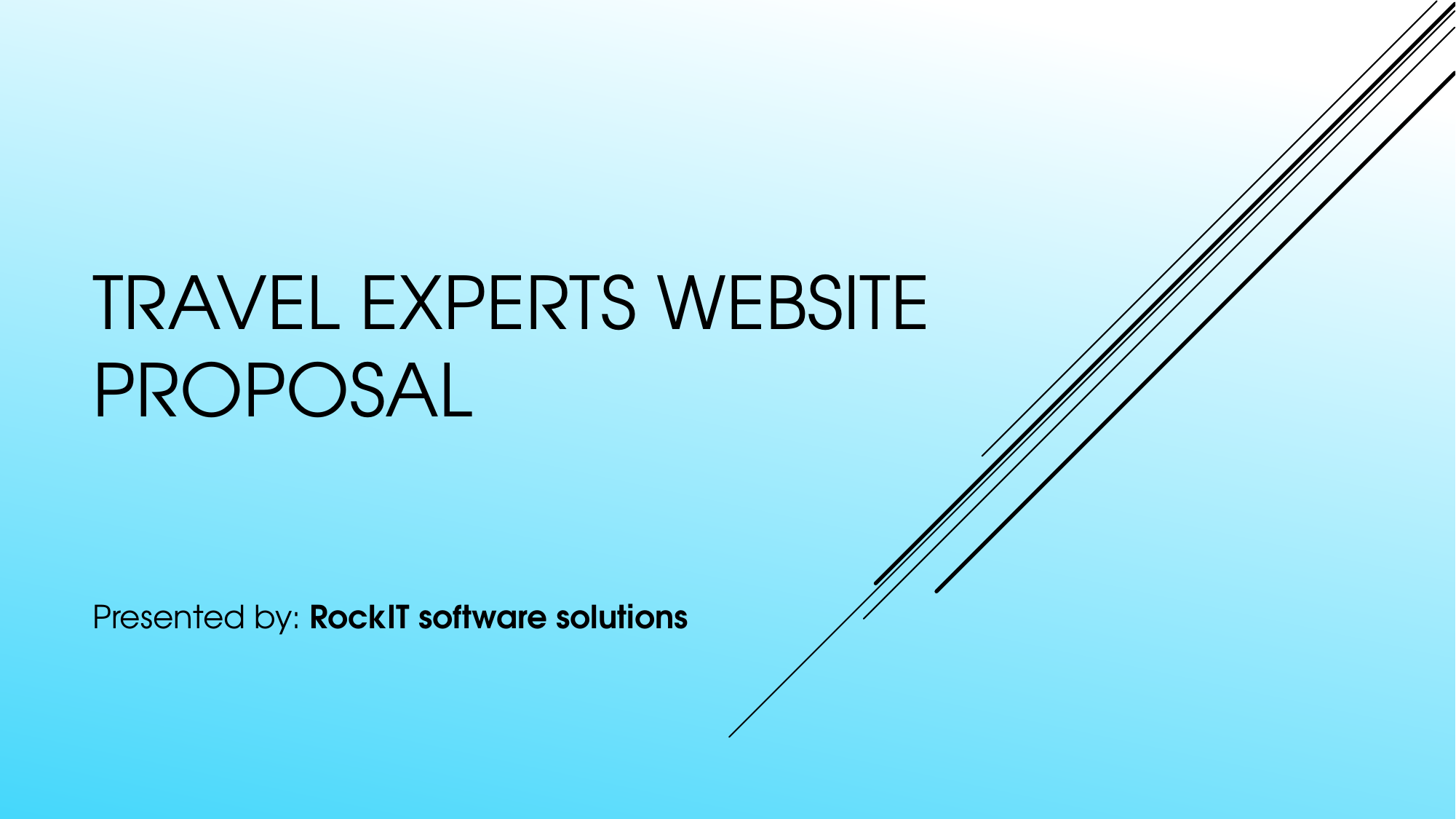

# Travel Experts Website proposal
Presented by: RockIT software solutions